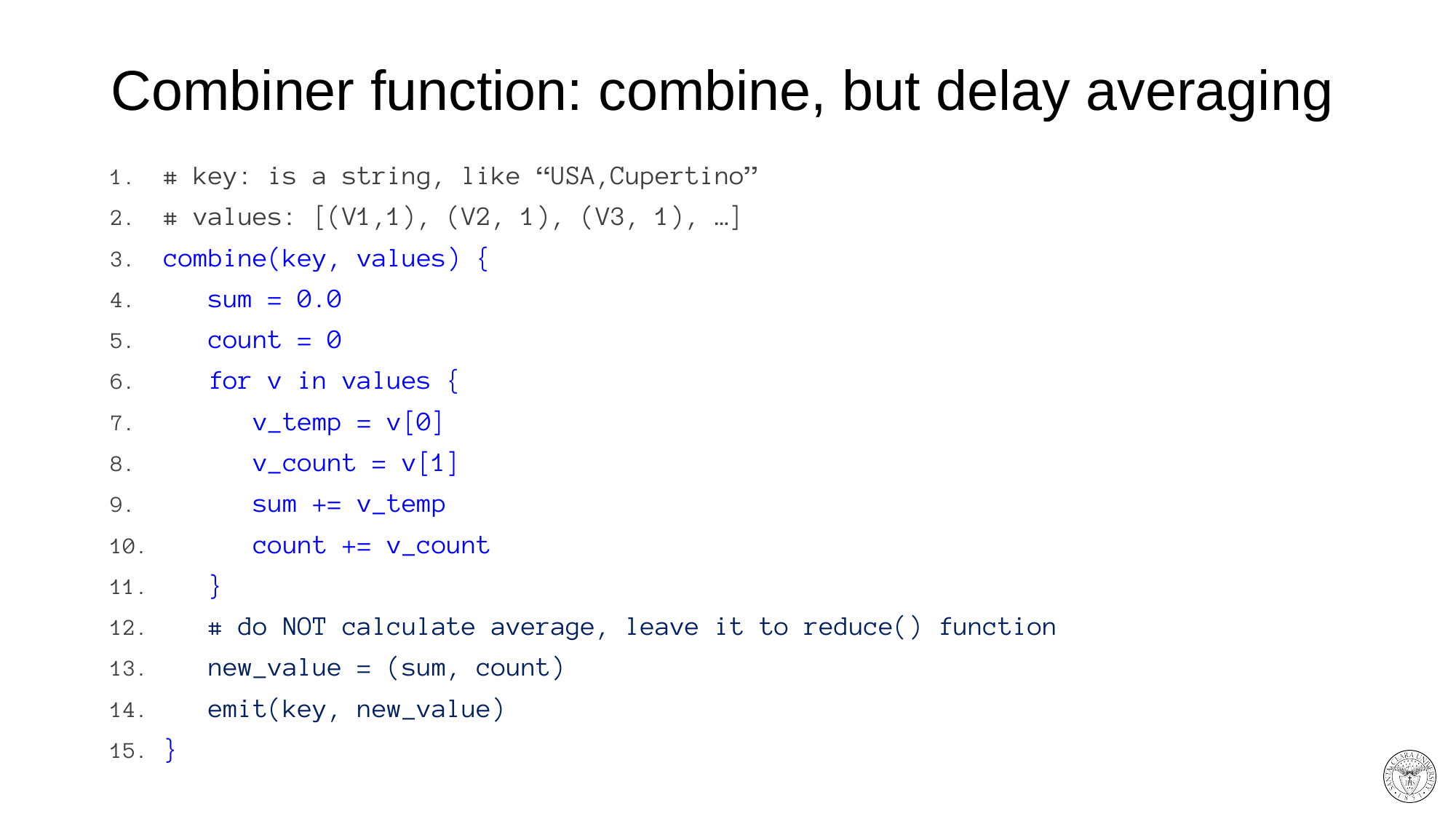

# Combiner function: combine, but delay averaging
# key: is a string, like “USA,Cupertino”
# values: [(V1,1), (V2, 1), (V3, 1), …]
combine(key, values) {
   sum = 0.0
   count = 0
   for v in values {
      v_temp = v[0]
      v_count = v[1]
      sum += v_temp
      count += v_count
   }
   # do NOT calculate average, leave it to reduce() function
   new_value = (sum, count)
   emit(key, new_value)
}